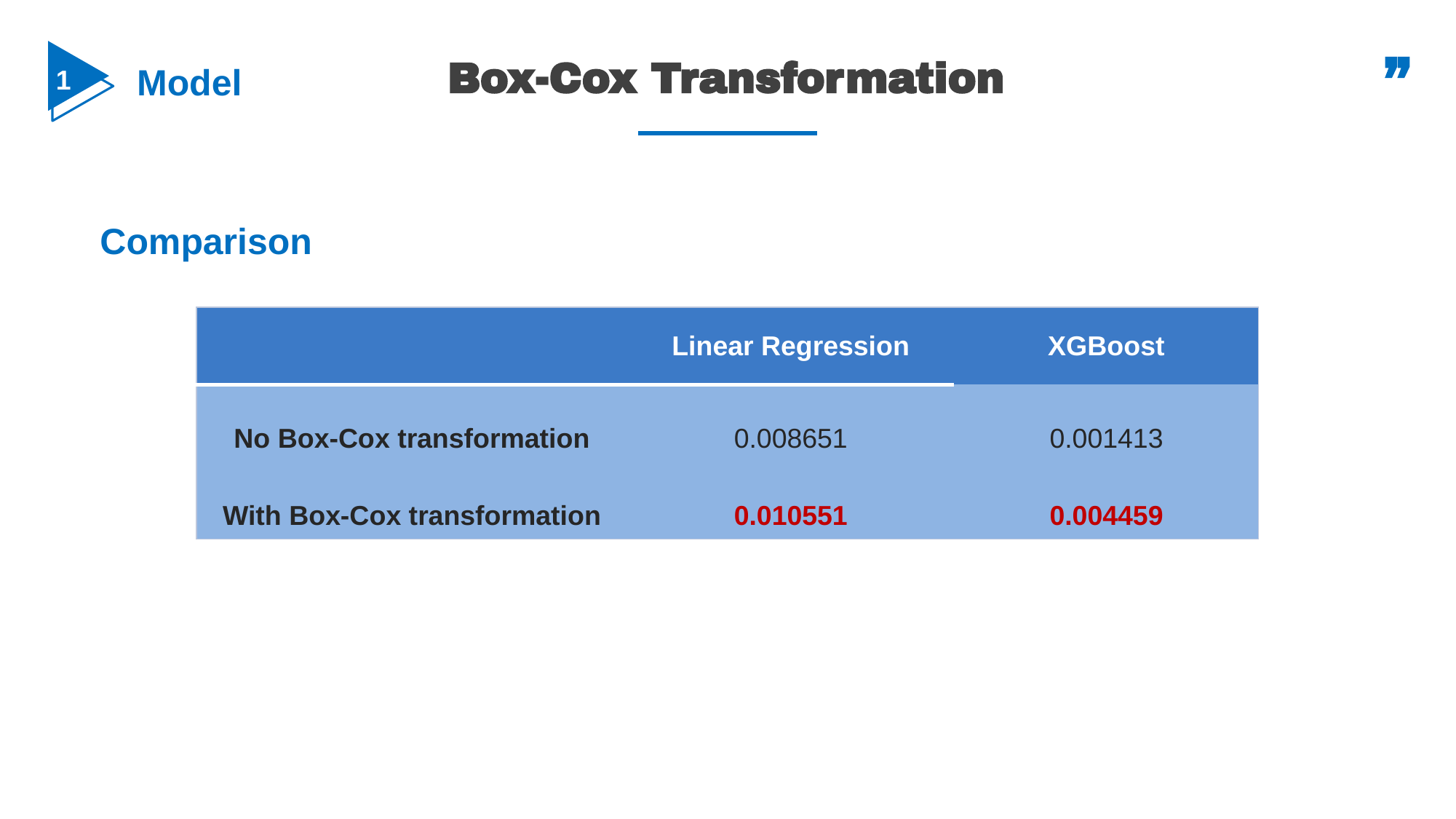

”

# Box-Cox Transformation

Model
1

Comparison
|  | Linear Regression | XGBoost |
| --- | --- | --- |
| No Box-Cox transformation | 0.008651 | 0.001413 |
| With Box-Cox transformation | 0.010551 | 0.004459 |